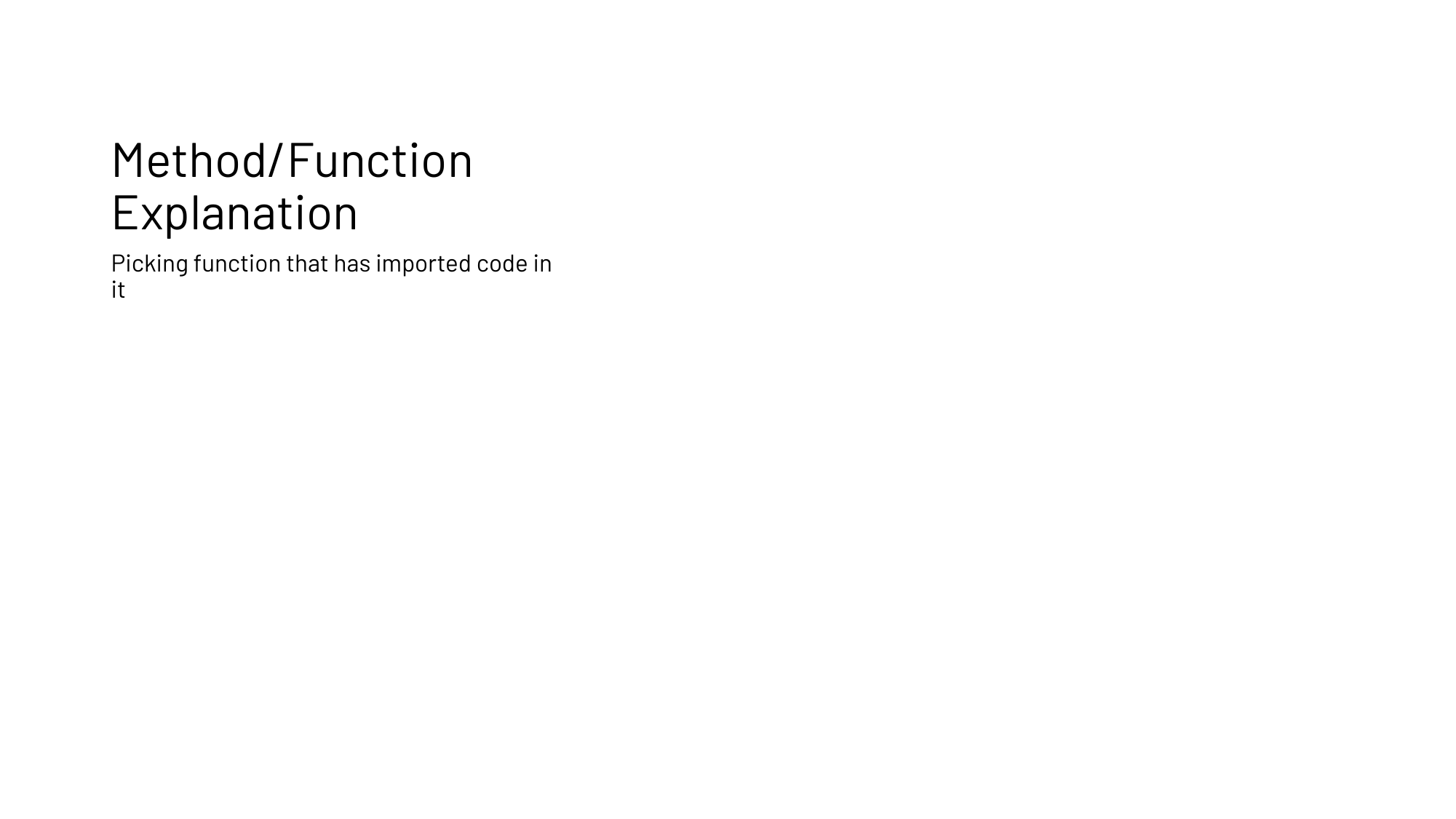

# Method/Function Explanation

Picking function that has imported code in it